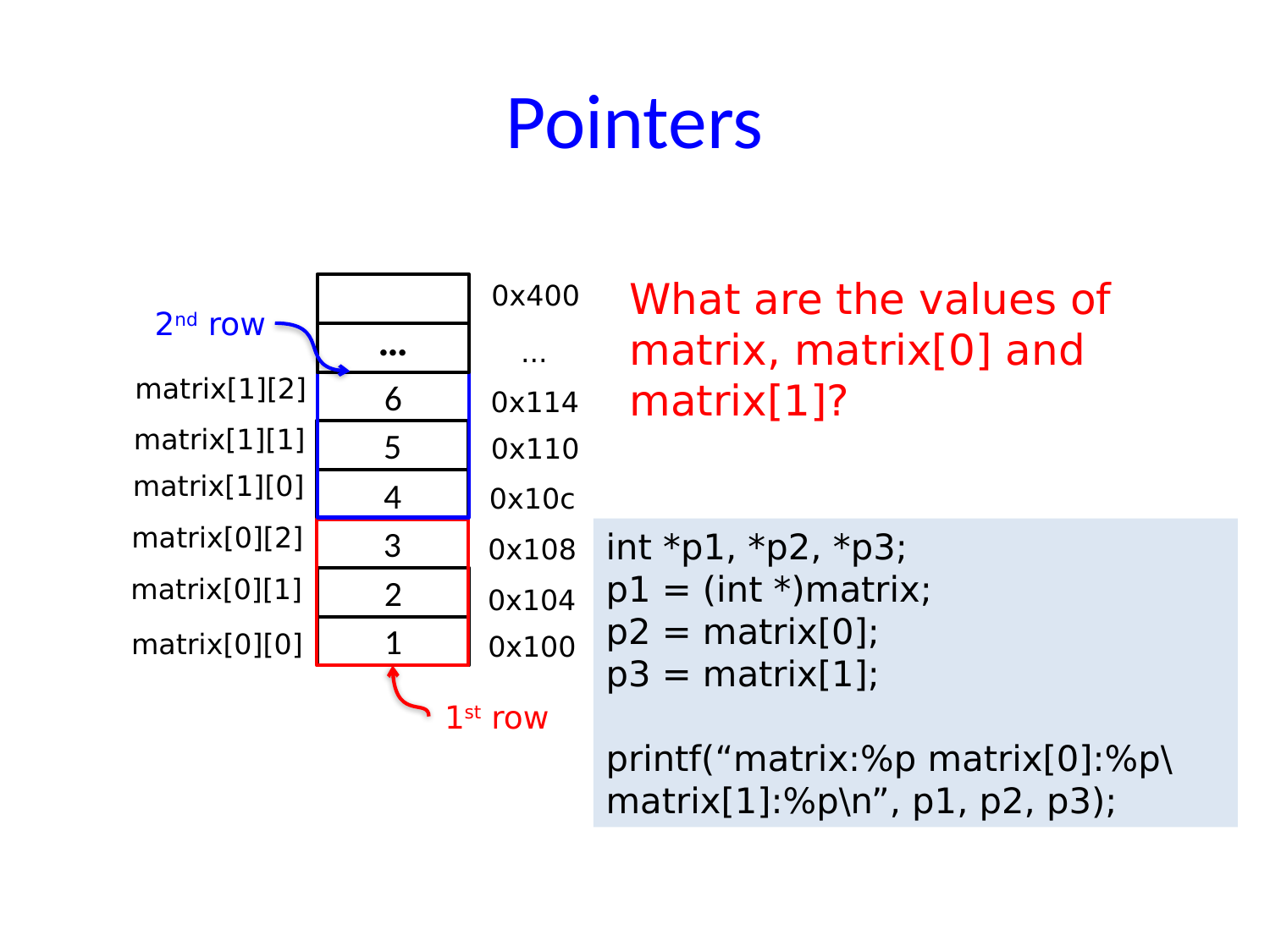

# Pointers
What are the values of matrix, matrix[0] and matrix[1]?
0x400

2nd row
…
...
matrix[1][2]

6
0x114
matrix[1][1]
5
0x110
matrix[1][0]
4
0x10c
matrix[0][2]
int *p1, *p2, *p3;
p1 = (int *)matrix;
p2 = matrix[0];
p3 = matrix[1];

printf(“matrix:%p matrix[0]:%p\ matrix[1]:%p\n”, p1, p2, p3);
3

0x108
matrix[0][1]
2
0x104
1
matrix[0][0]
0x100
1st row